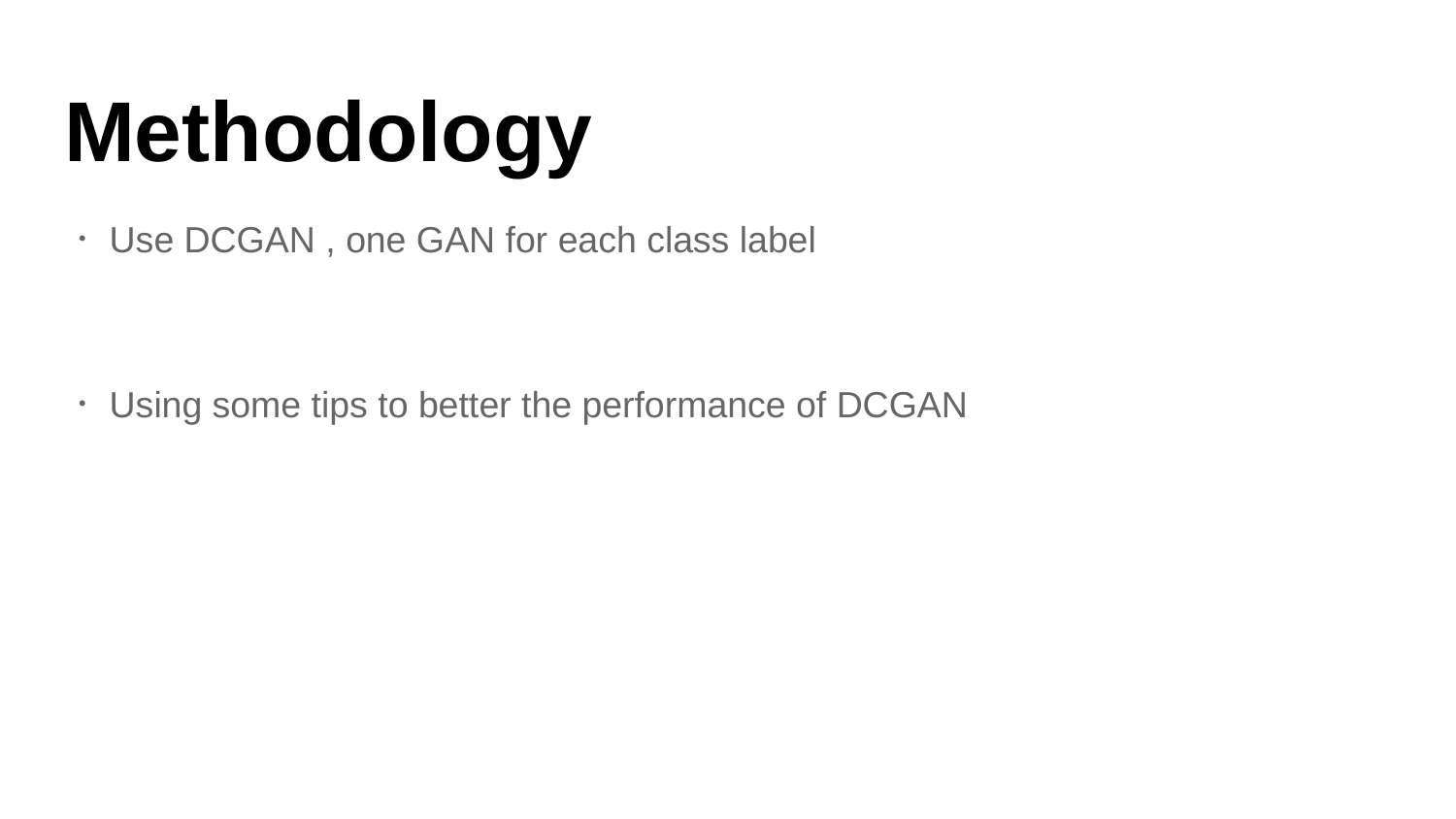

# Methodology
．Use DCGAN , one GAN for each class label

．Using some tips to better the performance of DCGAN